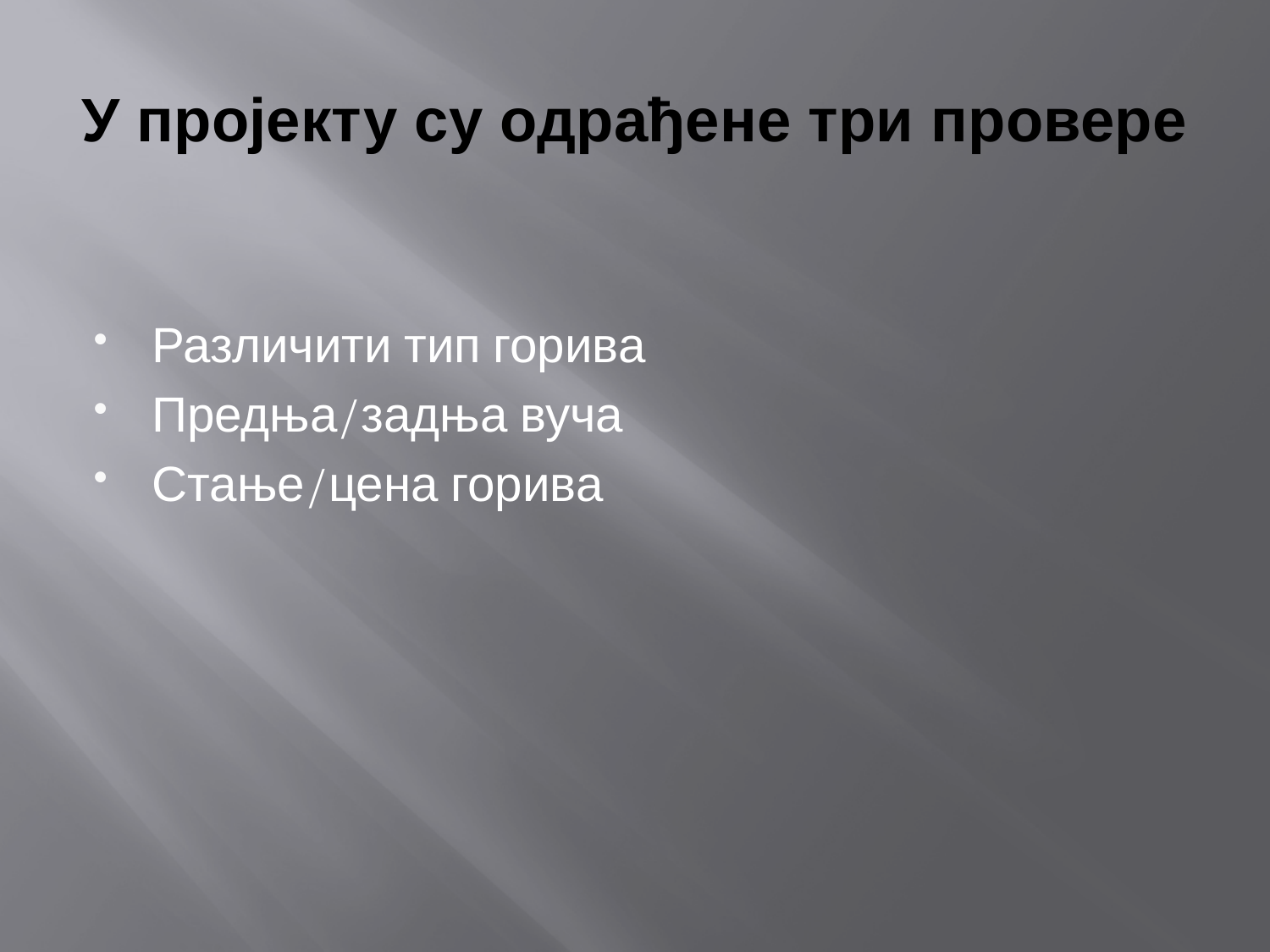

# У пројекту су одрађене три провере
Различити тип горива
Предња/задња вуча
Стање/цена горива